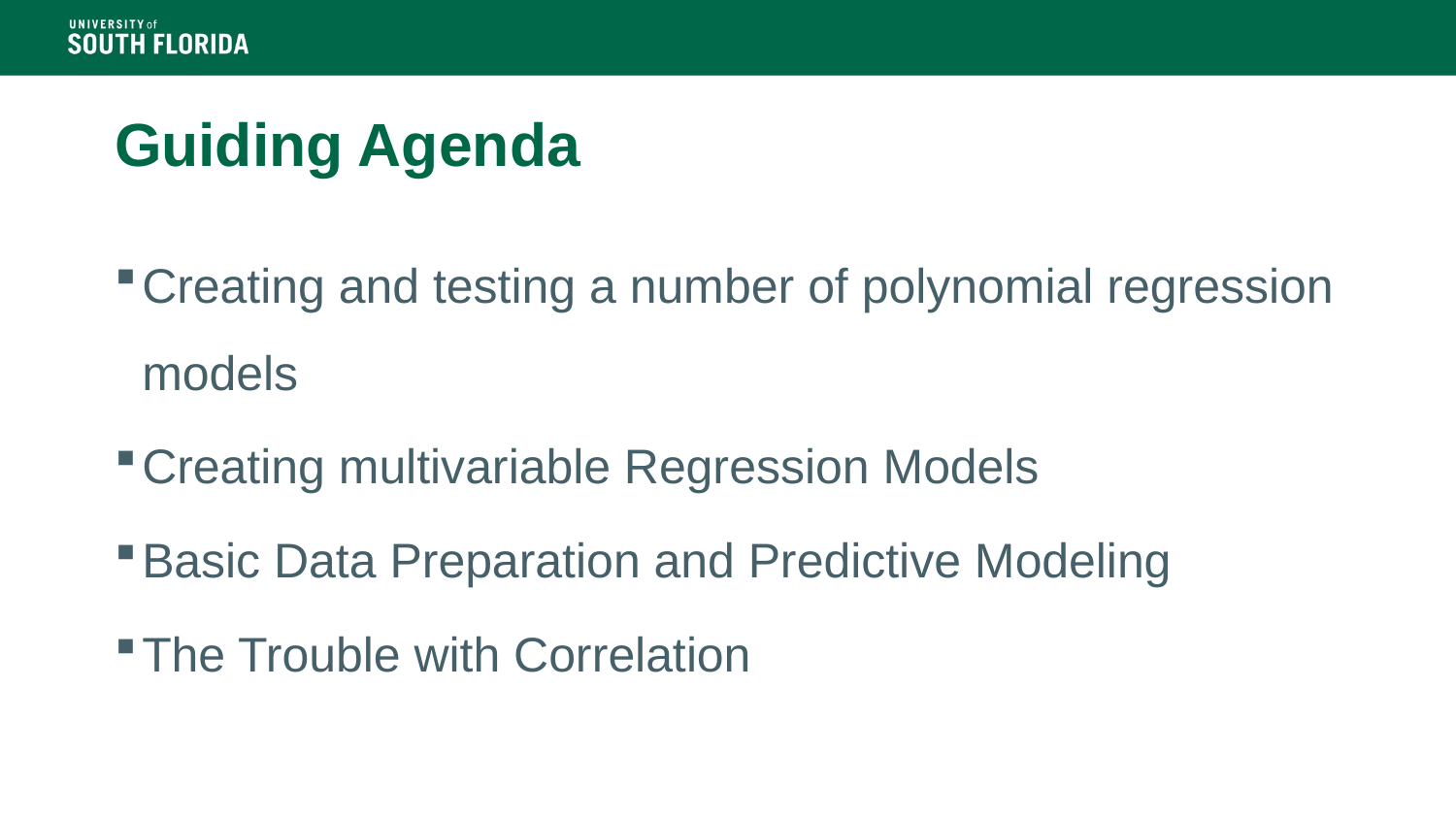

# Guiding Agenda
Creating and testing a number of polynomial regression models
Creating multivariable Regression Models
Basic Data Preparation and Predictive Modeling
The Trouble with Correlation